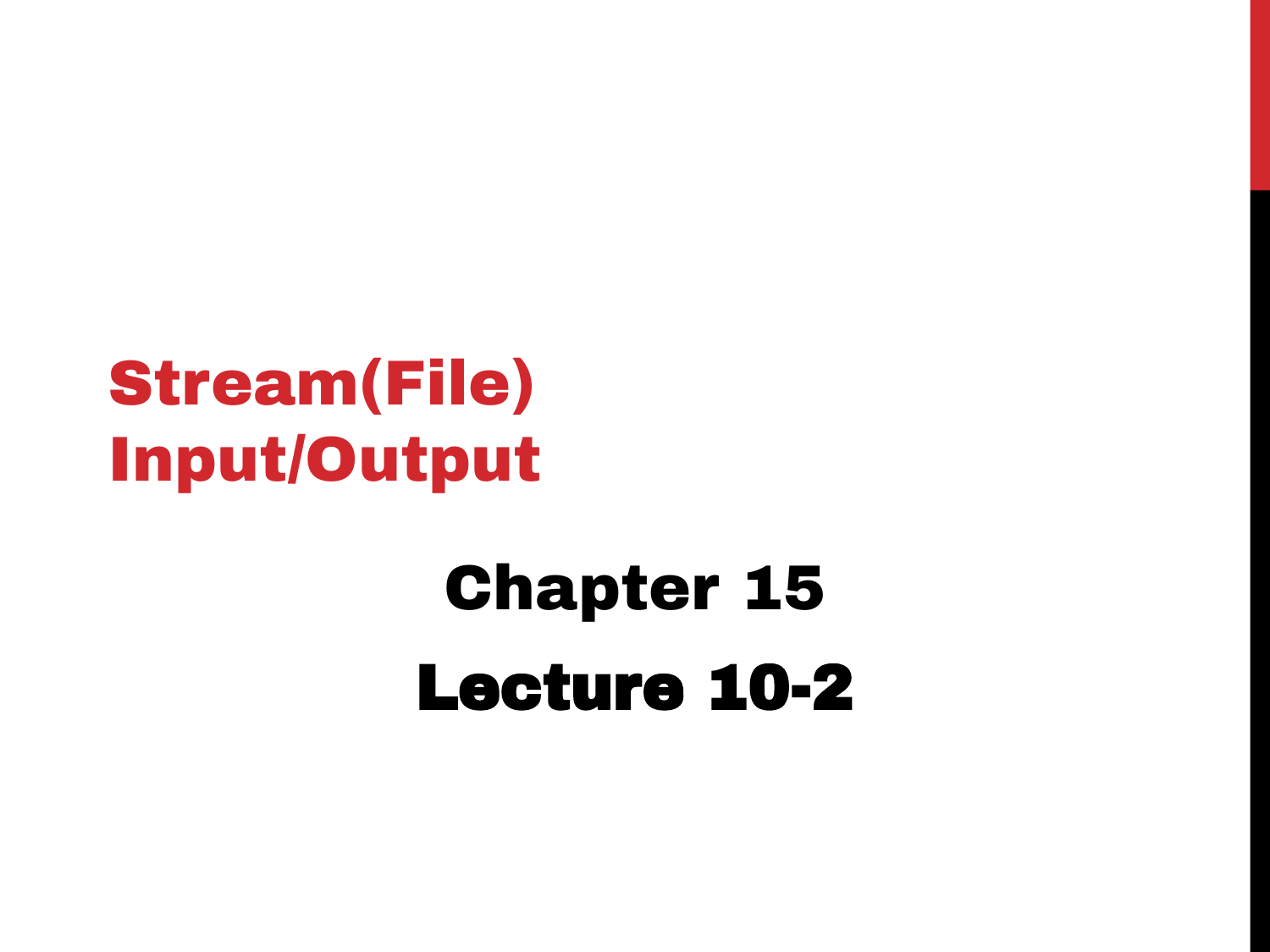

# Stream(File) Input/Output
Chapter 15
Lecture 10-2